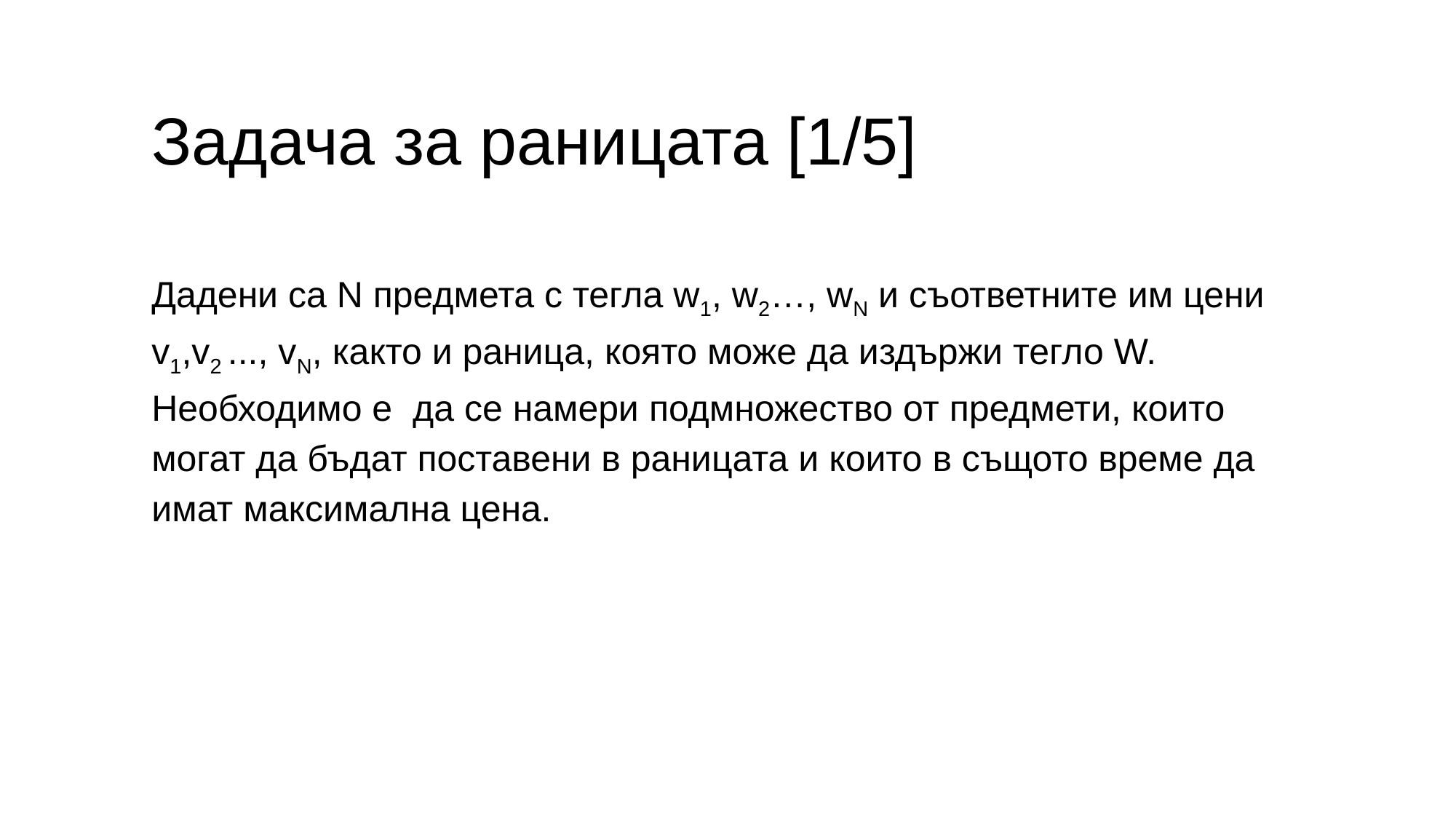

# Задача за раницата [1/5]
Дадени са N предмета с тегла w1, w2…, wN и съответните им цени v1,v2 ..., vN, както и раница, която може да издържи тегло W. Необходимо е  да се намери подмножество от предмети, които могат да бъдат поставени в раницата и които в същото време да имат максимална цена.